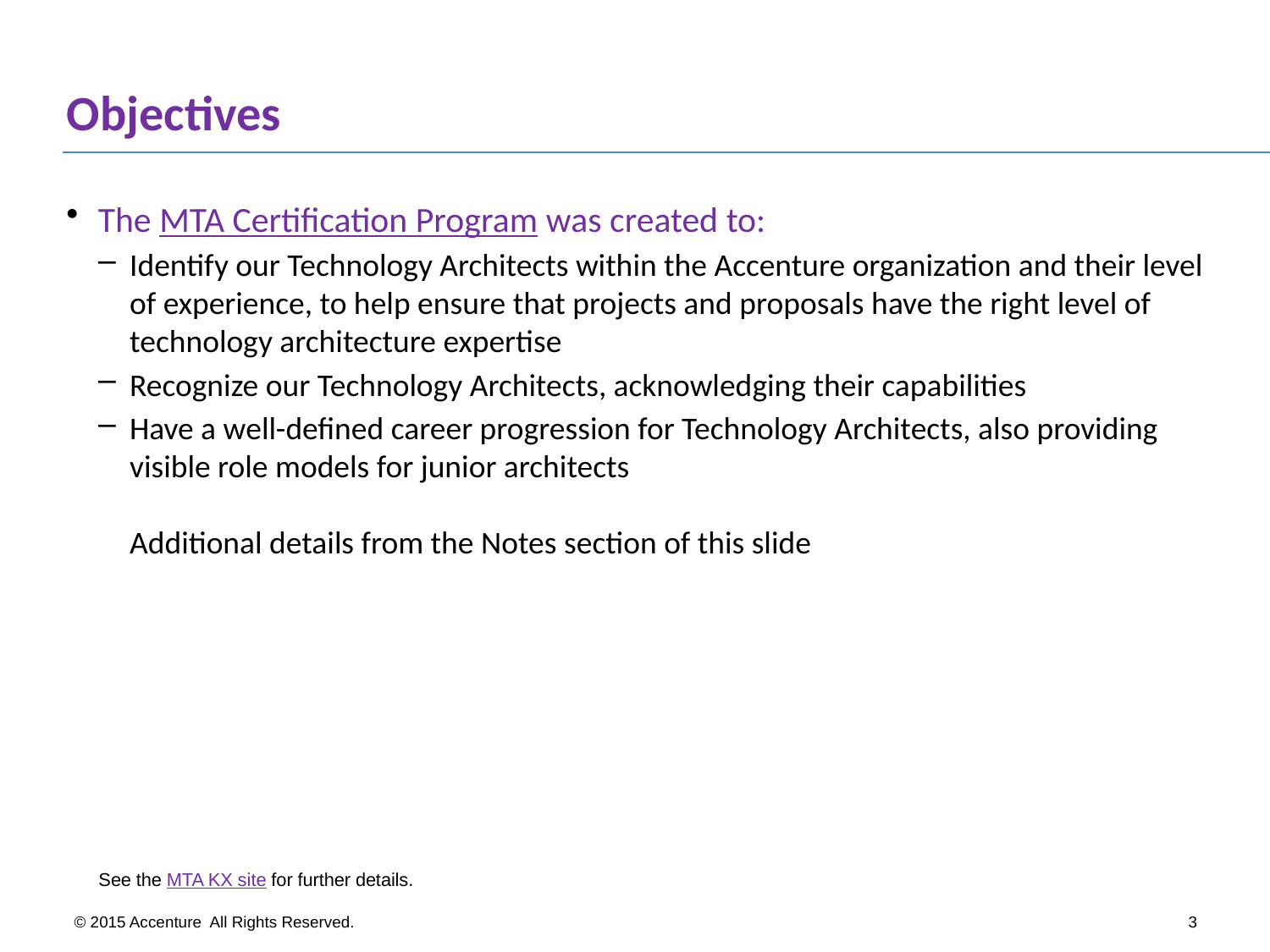

# Objectives
The MTA Certification Program was created to:
Identify our Technology Architects within the Accenture organization and their level of experience, to help ensure that projects and proposals have the right level of technology architecture expertise
Recognize our Technology Architects, acknowledging their capabilities
Have a well-defined career progression for Technology Architects, also providing visible role models for junior architects
Additional details from the Notes section of this slide
See the MTA KX site for further details.